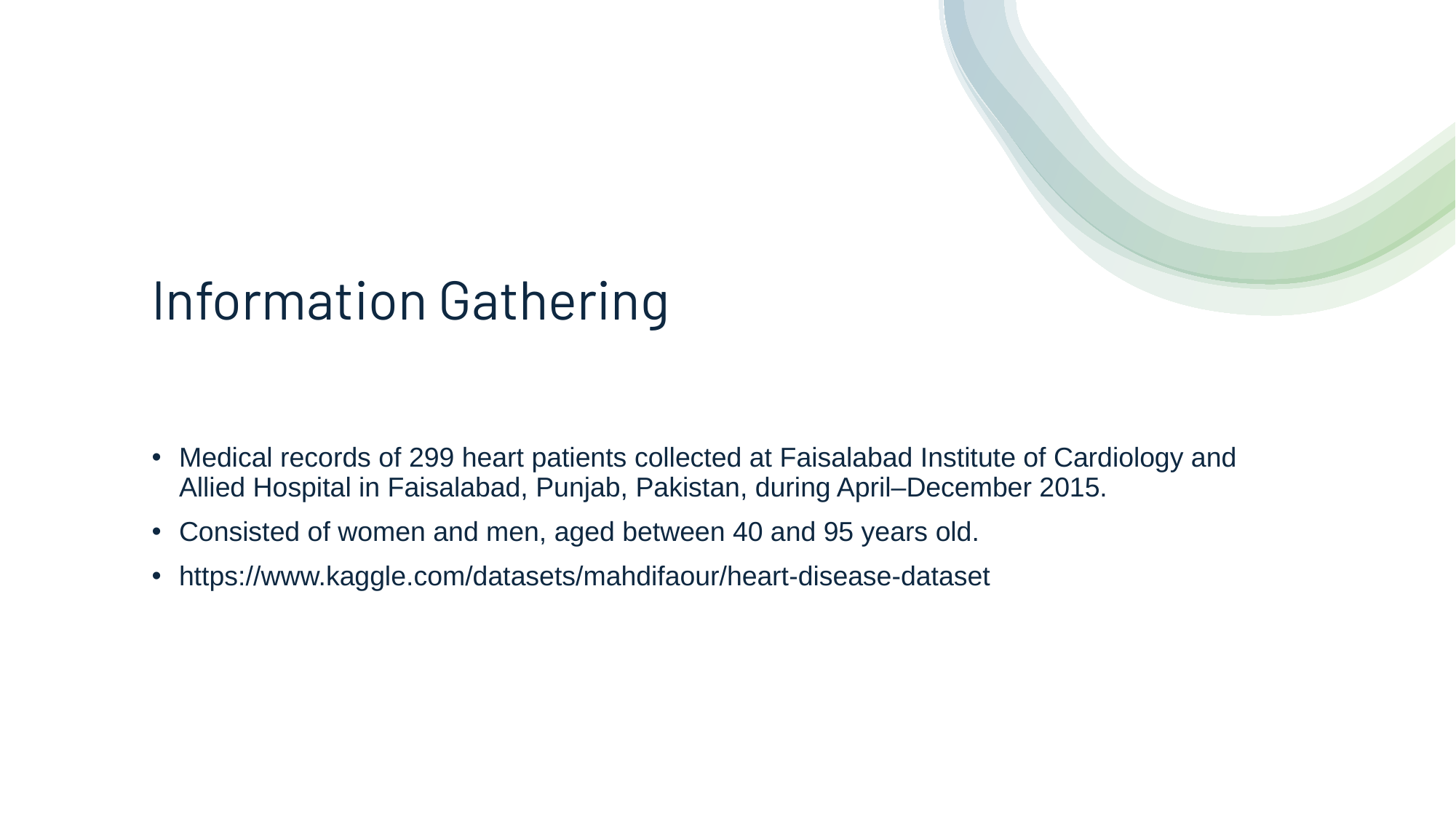

# Information Gathering
Medical records of 299 heart patients collected at Faisalabad Institute of Cardiology and Allied Hospital in Faisalabad, Punjab, Pakistan, during April–December 2015.
Consisted of women and men, aged between 40 and 95 years old.
https://www.kaggle.com/datasets/mahdifaour/heart-disease-dataset